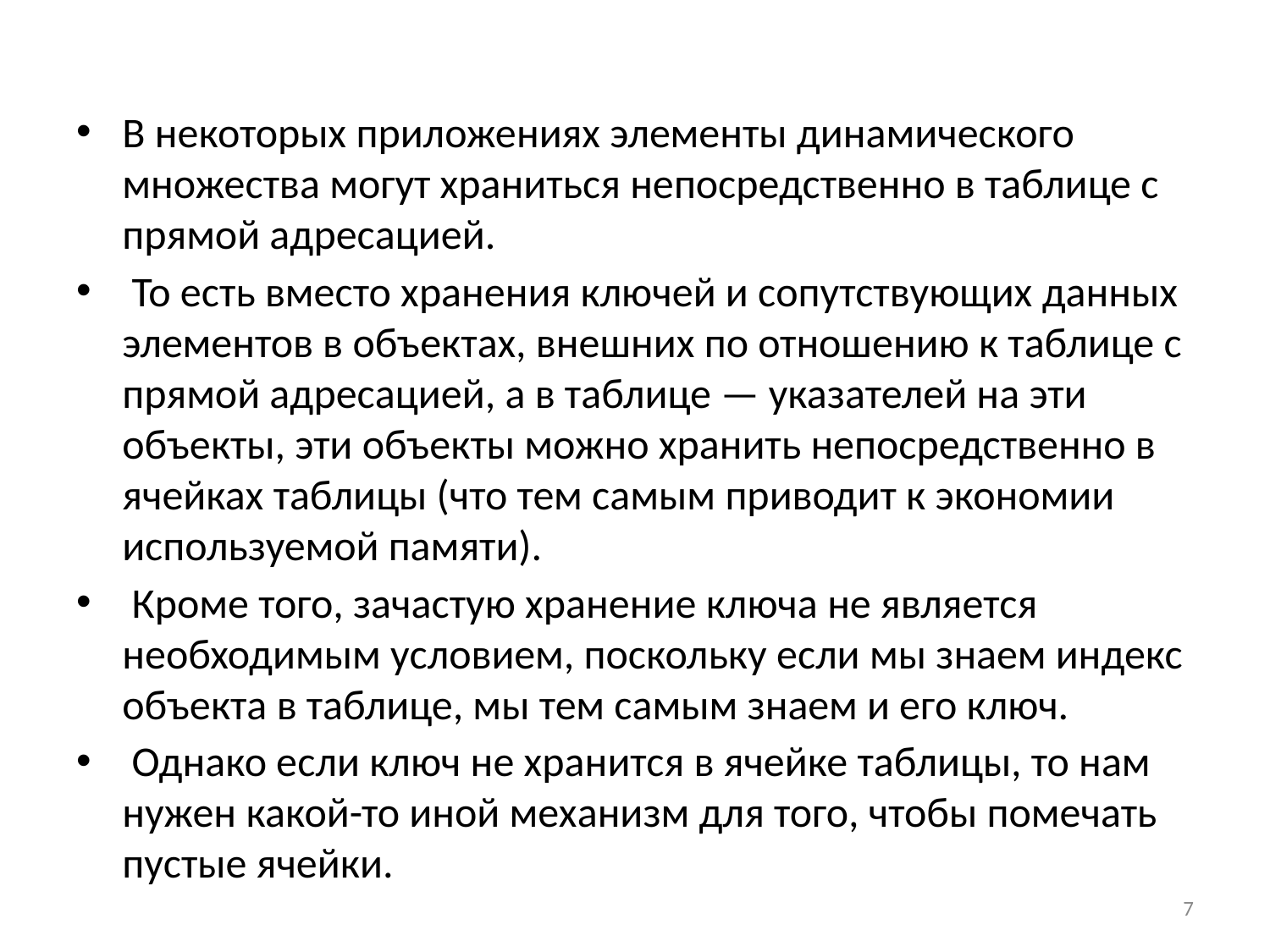

В некоторых приложениях элементы динамического множества могут храниться непосредственно в таблице с прямой адресацией.
 То есть вместо хранения ключей и сопутствующих данных элементов в объектах, внешних по отношению к таблице с прямой адресацией, а в таблице — указателей на эти объекты, эти объекты можно хранить непосредственно в ячейках таблицы (что тем самым приводит к экономии используемой памяти).
 Кроме того, зачастую хранение ключа не является необходимым условием, поскольку если мы знаем индекс объекта в таблице, мы тем самым знаем и его ключ.
 Однако если ключ не хранится в ячейке таблицы, то нам нужен какой-то иной механизм для того, чтобы помечать пустые ячейки.

7